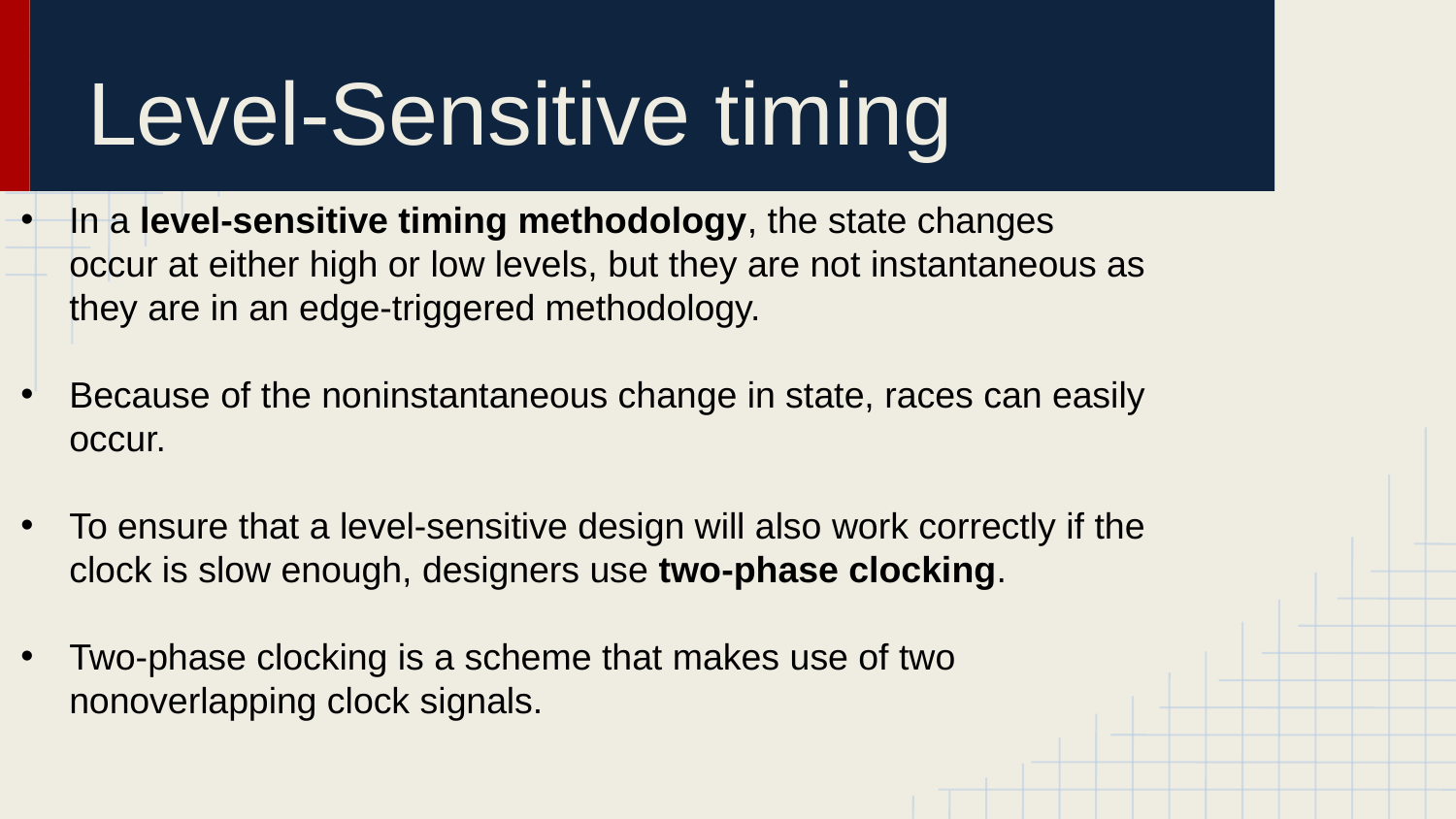

# Level-Sensitive timing
In a level-sensitive timing methodology, the state changes occur at either high or low levels, but they are not instantaneous as they are in an edge-triggered methodology.

Because of the noninstantaneous change in state, races can easily occur.

To ensure that a level-sensitive design will also work correctly if the clock is slow enough, designers use two-phase clocking.

Two-phase clocking is a scheme that makes use of two nonoverlapping clock signals.